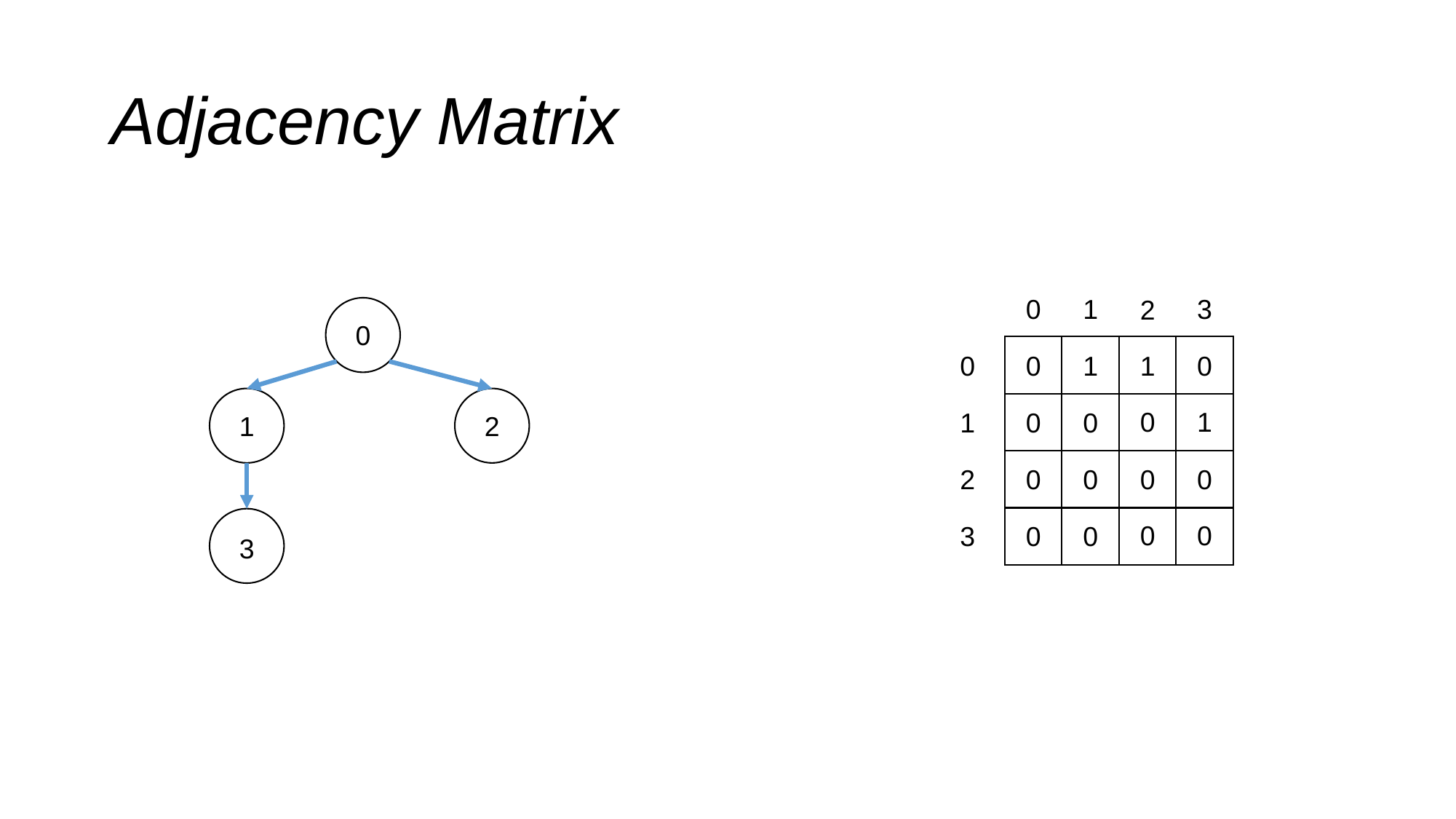

# Adjacency Matrix
1
3
0
2

0
1
0
0
1

0
1
0
1
0

2
0
0
0
0

0
0
0
3
0

0

1
2

3